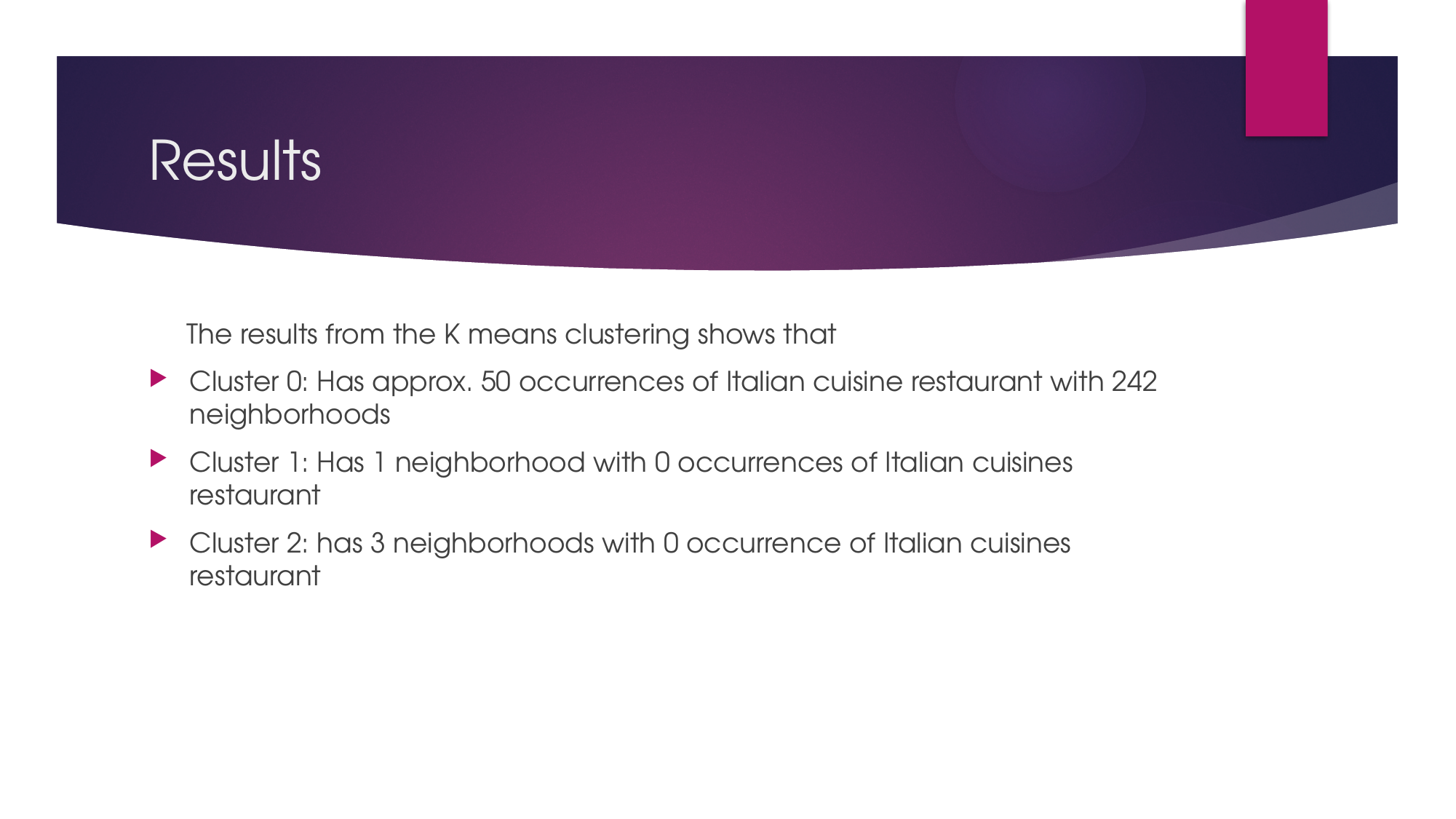

# Results
     The results from the K means clustering shows that
Cluster 0: Has approx. 50 occurrences of Italian cuisine restaurant with 242 neighborhoods
Cluster 1: Has 1 neighborhood with 0 occurrences of Italian cuisines restaurant
Cluster 2: has 3 neighborhoods with 0 occurrence of Italian cuisines restaurant